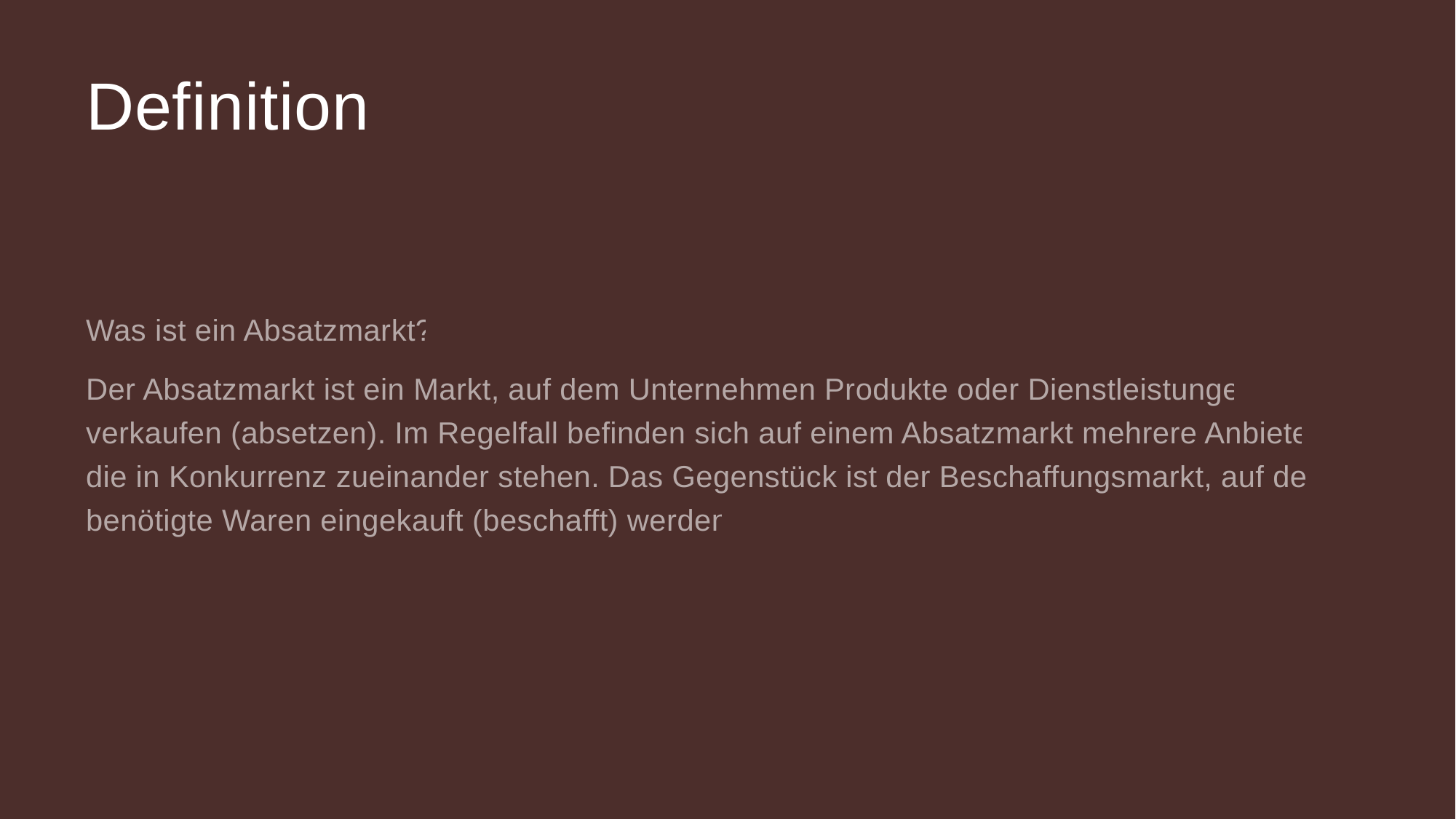

# Definition
Was ist ein Absatzmarkt?
Der Absatzmarkt ist ein Markt, auf dem Unternehmen Produkte oder Dienstleistungen verkaufen (absetzen). Im Regelfall befinden sich auf einem Absatzmarkt mehrere Anbieter, die in Konkurrenz zueinander stehen. Das Gegenstück ist der Beschaffungsmarkt, auf dem benötigte Waren eingekauft (beschafft) werden.